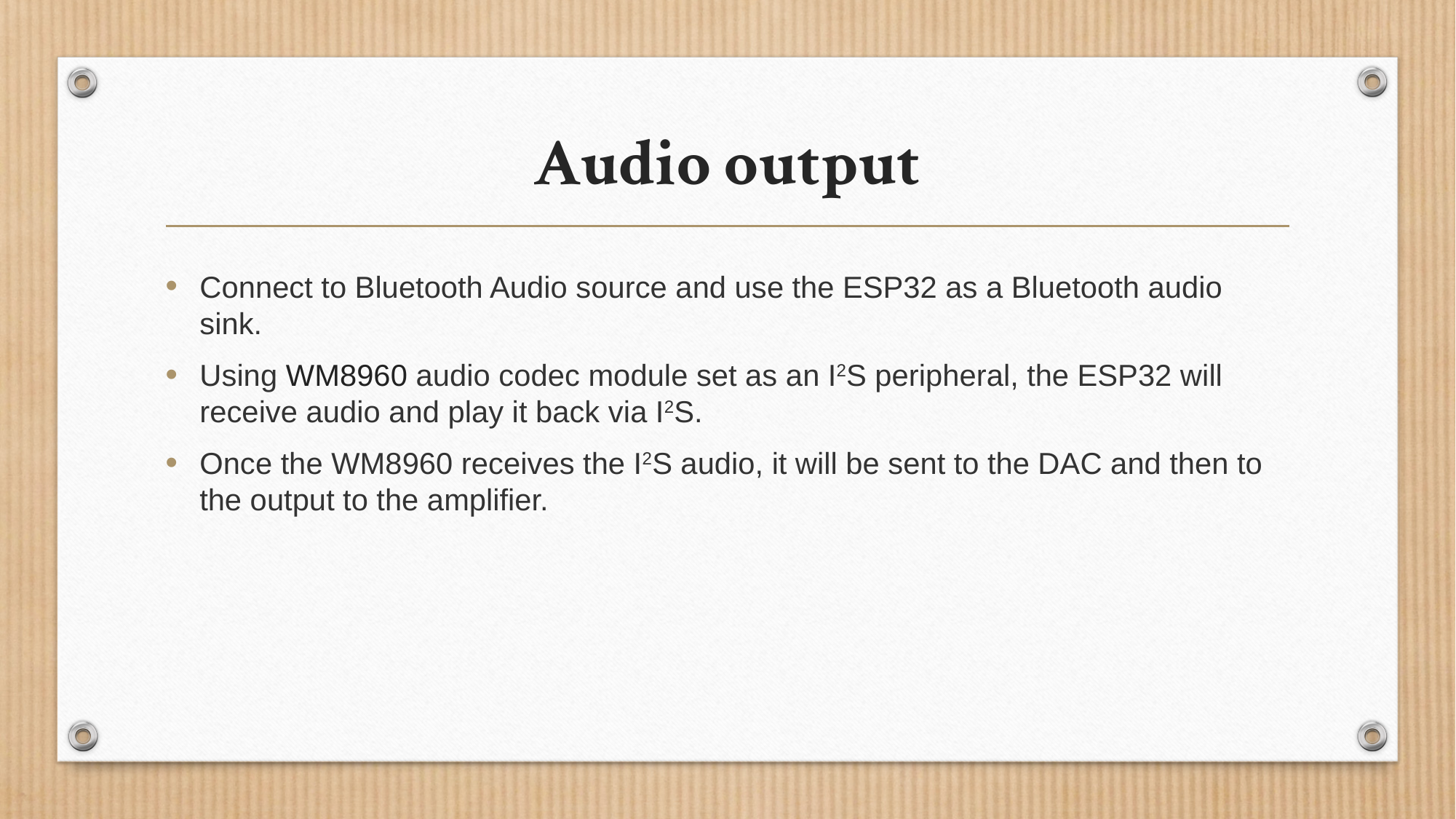

# Audio output
Connect to Bluetooth Audio source and use the ESP32 as a Bluetooth audio sink.
Using WM8960 audio codec module set as an I2S peripheral, the ESP32 will receive audio and play it back via I2S.
Once the WM8960 receives the I2S audio, it will be sent to the DAC and then to the output to the amplifier.